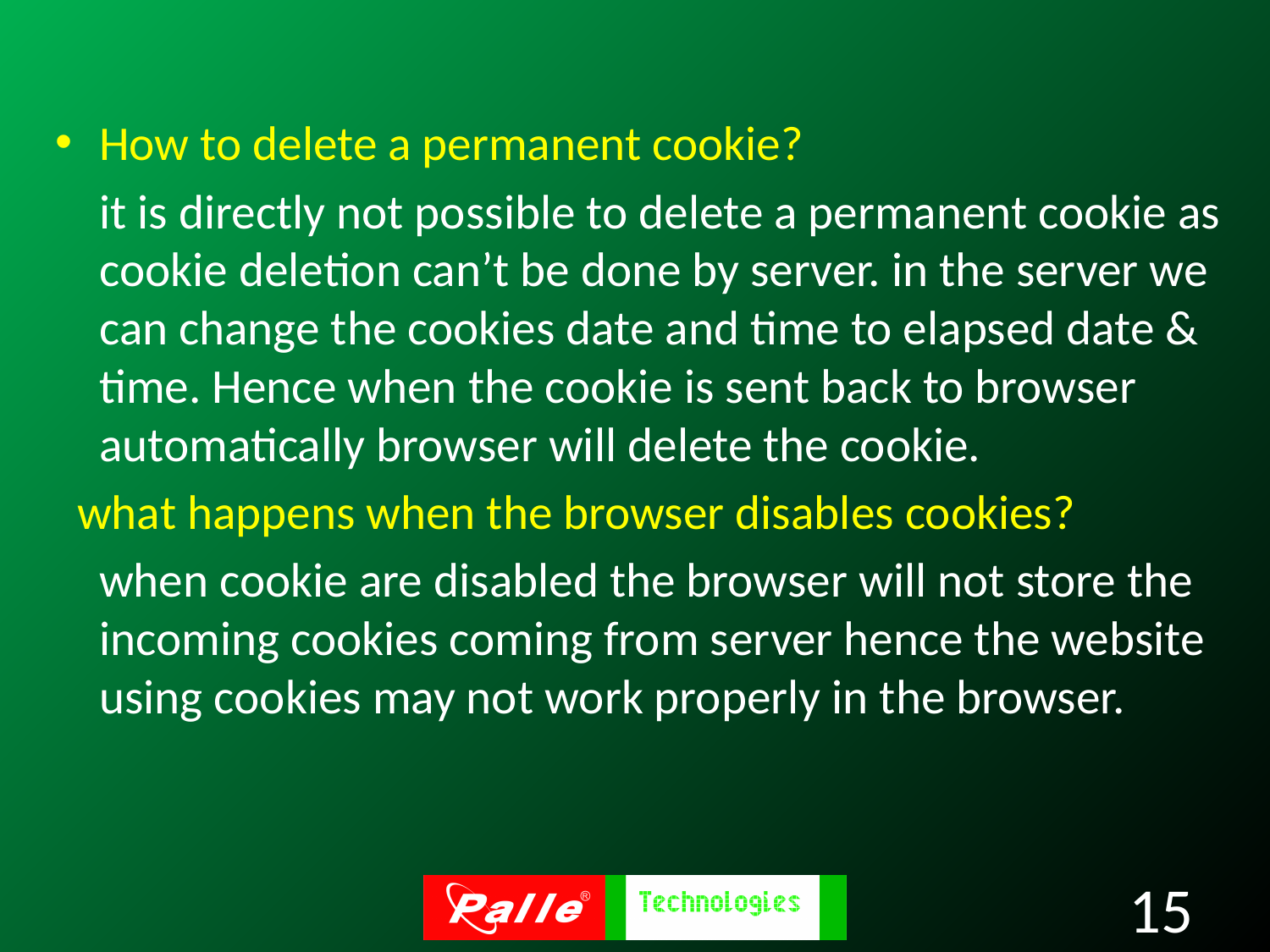

How to delete a permanent cookie?
    it is directly not possible to delete a permanent cookie as cookie deletion can’t be done by server. in the server we can change the cookies date and time to elapsed date & time. Hence when the cookie is sent back to browser automatically browser will delete the cookie.
  what happens when the browser disables cookies?
    when cookie are disabled the browser will not store the incoming cookies coming from server hence the website using cookies may not work properly in the browser.
15